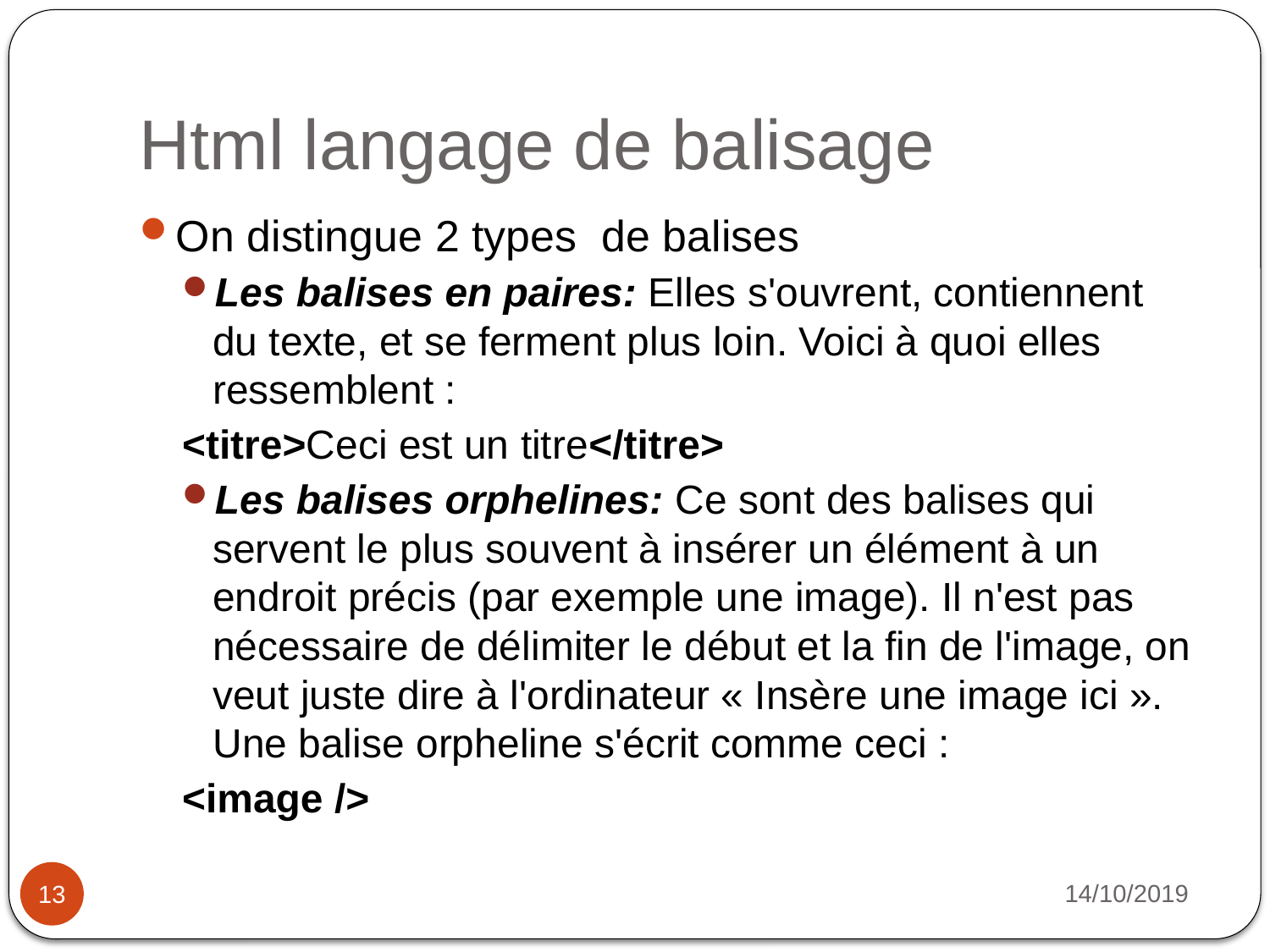

# Html langage de balisage
On distingue 2 types  de balises
Les balises en paires: Elles s'ouvrent, contiennent du texte, et se ferment plus loin. Voici à quoi elles ressemblent :
<titre>Ceci est un titre</titre>
Les balises orphelines: Ce sont des balises qui servent le plus souvent à insérer un élément à un endroit précis (par exemple une image). Il n'est pas nécessaire de délimiter le début et la fin de l'image, on veut juste dire à l'ordinateur « Insère une image ici ».
Une balise orpheline s'écrit comme ceci :
<image />

14/10/2019
13